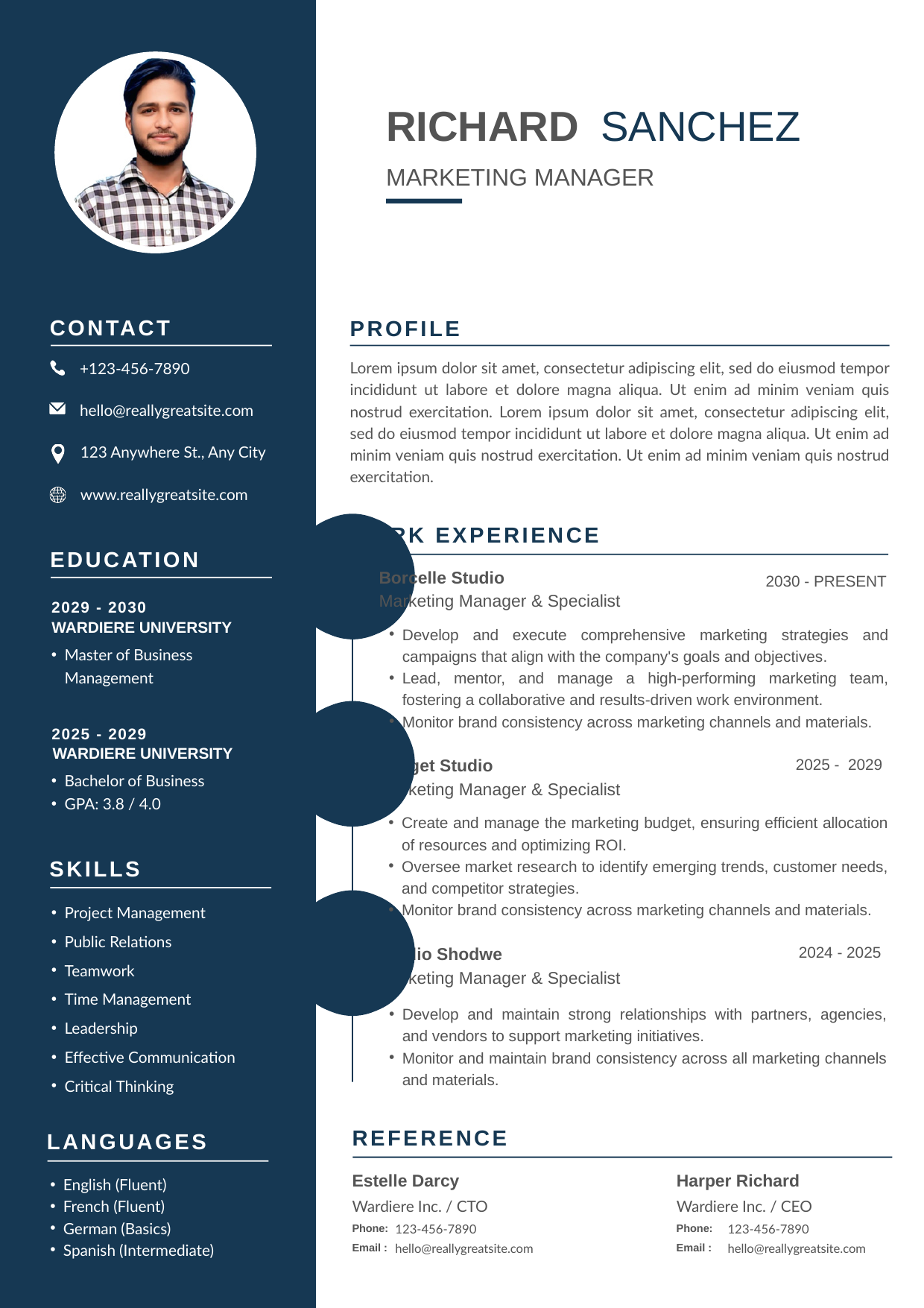

RICHARD
SANCHEZ
MARKETING MANAGER

CONTACT
PROFILE

Lorem ipsum dolor sit amet, consectetur adipiscing elit, sed do eiusmod tempor incididunt ut labore et dolore magna aliqua. Ut enim ad minim veniam quis nostrud exercitation. Lorem ipsum dolor sit amet, consectetur adipiscing elit, sed do eiusmod tempor incididunt ut labore et dolore magna aliqua. Ut enim ad minim veniam quis nostrud exercitation. Ut enim ad minim veniam quis nostrud exercitation.
+123-456-7890

hello@reallygreatsite.com

123 Anywhere St., Any City

www.reallygreatsite.com

WORK EXPERIENCE
EDUCATION

Borcelle Studio
2030 - PRESENT

2029 - 2030
Marketing Manager & Specialist
WARDIERE UNIVERSITY
Develop and execute comprehensive marketing strategies and campaigns that align with the company's goals and objectives.
Lead, mentor, and manage a high-performing marketing team, fostering a collaborative and results-driven work environment.
Monitor brand consistency across marketing channels and materials.
Master of Business Management
2025 - 2029
WARDIERE UNIVERSITY
Fauget Studio
 2025 -  2029

Bachelor of Business
GPA: 3.8 / 4.0
Marketing Manager & Specialist
Create and manage the marketing budget, ensuring efficient allocation of resources and optimizing ROI.
Oversee market research to identify emerging trends, customer needs, and competitor strategies.
Monitor brand consistency across marketing channels and materials.

SKILLS

Project Management
Public Relations
Teamwork
Time Management
Leadership
Effective Communication
Critical Thinking
Studio Shodwe
 2024 - 2025

Marketing Manager & Specialist
Develop and maintain strong relationships with partners, agencies, and vendors to support marketing initiatives.
Monitor and maintain brand consistency across all marketing channels and materials.
REFERENCE
LANGUAGES

Estelle Darcy
Harper Richard
English (Fluent)
French (Fluent)
German (Basics)
Spanish (Intermediate)
Wardiere Inc. / CTO
Wardiere Inc. / CEO
123-456-7890
123-456-7890
Phone:
Phone:
hello@reallygreatsite.com
hello@reallygreatsite.com
Email :
Email :